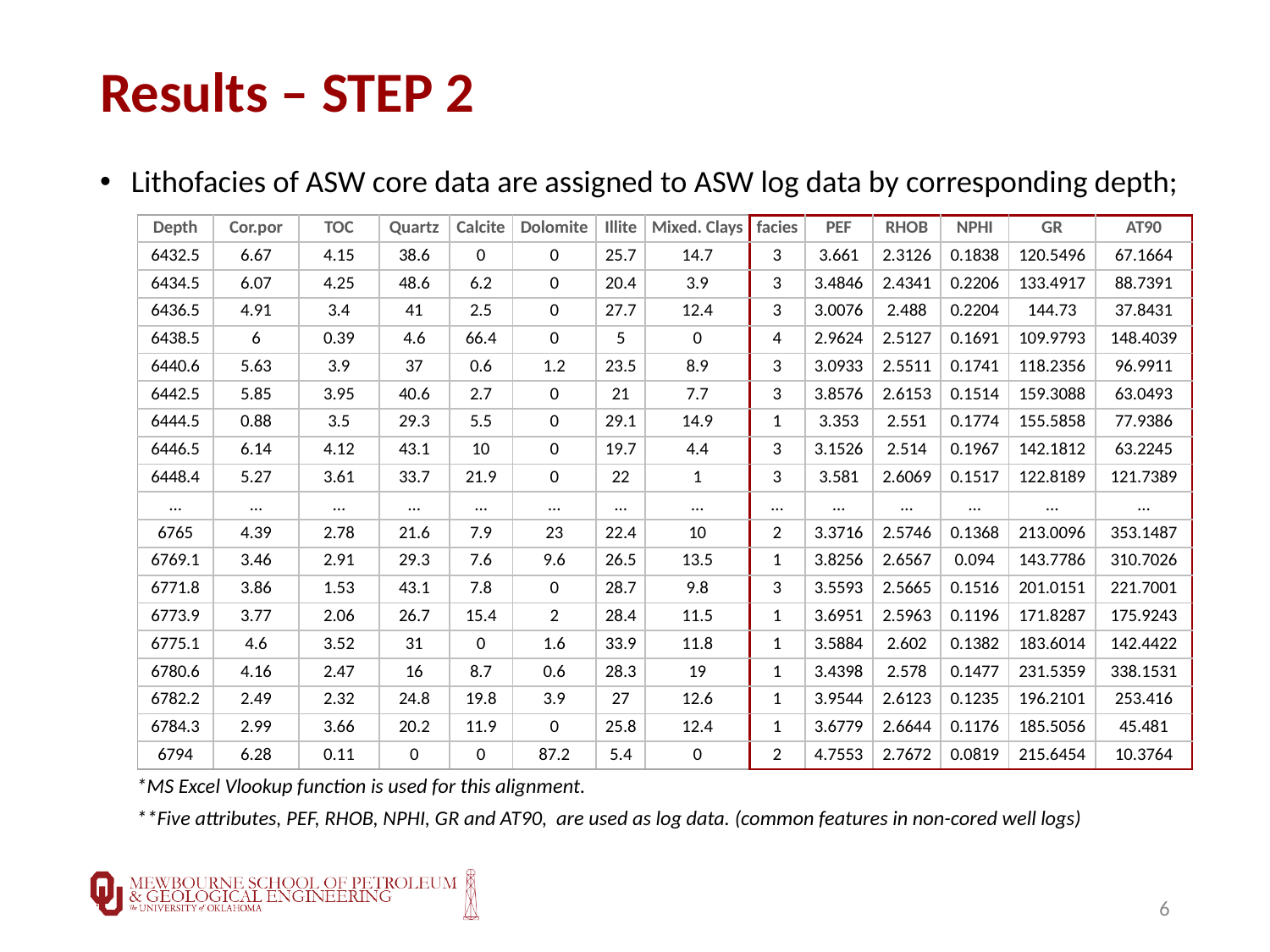

# Results – STEP 2
Lithofacies of ASW core data are assigned to ASW log data by corresponding depth;

*MS Excel Vlookup function is used for this alignment.
**Five attributes, PEF, RHOB, NPHI, GR and AT90,  are used as log data. (common features in non-cored well logs)
| Depth | Cor.por | TOC | Quartz | Calcite | Dolomite | Illite | Mixed. Clays | facies | PEF | RHOB | NPHI | GR | AT90 |
| --- | --- | --- | --- | --- | --- | --- | --- | --- | --- | --- | --- | --- | --- |
| 6432.5 | 6.67 | 4.15 | 38.6 | 0 | 0 | 25.7 | 14.7 | 3 | 3.661 | 2.3126 | 0.1838 | 120.5496 | 67.1664 |
| 6434.5 | 6.07 | 4.25 | 48.6 | 6.2 | 0 | 20.4 | 3.9 | 3 | 3.4846 | 2.4341 | 0.2206 | 133.4917 | 88.7391 |
| 6436.5 | 4.91 | 3.4 | 41 | 2.5 | 0 | 27.7 | 12.4 | 3 | 3.0076 | 2.488 | 0.2204 | 144.73 | 37.8431 |
| 6438.5 | 6 | 0.39 | 4.6 | 66.4 | 0 | 5 | 0 | 4 | 2.9624 | 2.5127 | 0.1691 | 109.9793 | 148.4039 |
| 6440.6 | 5.63 | 3.9 | 37 | 0.6 | 1.2 | 23.5 | 8.9 | 3 | 3.0933 | 2.5511 | 0.1741 | 118.2356 | 96.9911 |
| 6442.5 | 5.85 | 3.95 | 40.6 | 2.7 | 0 | 21 | 7.7 | 3 | 3.8576 | 2.6153 | 0.1514 | 159.3088 | 63.0493 |
| 6444.5 | 0.88 | 3.5 | 29.3 | 5.5 | 0 | 29.1 | 14.9 | 1 | 3.353 | 2.551 | 0.1774 | 155.5858 | 77.9386 |
| 6446.5 | 6.14 | 4.12 | 43.1 | 10 | 0 | 19.7 | 4.4 | 3 | 3.1526 | 2.514 | 0.1967 | 142.1812 | 63.2245 |
| 6448.4 | 5.27 | 3.61 | 33.7 | 21.9 | 0 | 22 | 1 | 3 | 3.581 | 2.6069 | 0.1517 | 122.8189 | 121.7389 |
| … | … | … | … | … | … | … | … | … | … | … | … | … | … |
| 6765 | 4.39 | 2.78 | 21.6 | 7.9 | 23 | 22.4 | 10 | 2 | 3.3716 | 2.5746 | 0.1368 | 213.0096 | 353.1487 |
| 6769.1 | 3.46 | 2.91 | 29.3 | 7.6 | 9.6 | 26.5 | 13.5 | 1 | 3.8256 | 2.6567 | 0.094 | 143.7786 | 310.7026 |
| 6771.8 | 3.86 | 1.53 | 43.1 | 7.8 | 0 | 28.7 | 9.8 | 3 | 3.5593 | 2.5665 | 0.1516 | 201.0151 | 221.7001 |
| 6773.9 | 3.77 | 2.06 | 26.7 | 15.4 | 2 | 28.4 | 11.5 | 1 | 3.6951 | 2.5963 | 0.1196 | 171.8287 | 175.9243 |
| 6775.1 | 4.6 | 3.52 | 31 | 0 | 1.6 | 33.9 | 11.8 | 1 | 3.5884 | 2.602 | 0.1382 | 183.6014 | 142.4422 |
| 6780.6 | 4.16 | 2.47 | 16 | 8.7 | 0.6 | 28.3 | 19 | 1 | 3.4398 | 2.578 | 0.1477 | 231.5359 | 338.1531 |
| 6782.2 | 2.49 | 2.32 | 24.8 | 19.8 | 3.9 | 27 | 12.6 | 1 | 3.9544 | 2.6123 | 0.1235 | 196.2101 | 253.416 |
| 6784.3 | 2.99 | 3.66 | 20.2 | 11.9 | 0 | 25.8 | 12.4 | 1 | 3.6779 | 2.6644 | 0.1176 | 185.5056 | 45.481 |
| 6794 | 6.28 | 0.11 | 0 | 0 | 87.2 | 5.4 | 0 | 2 | 4.7553 | 2.7672 | 0.0819 | 215.6454 | 10.3764 |
6